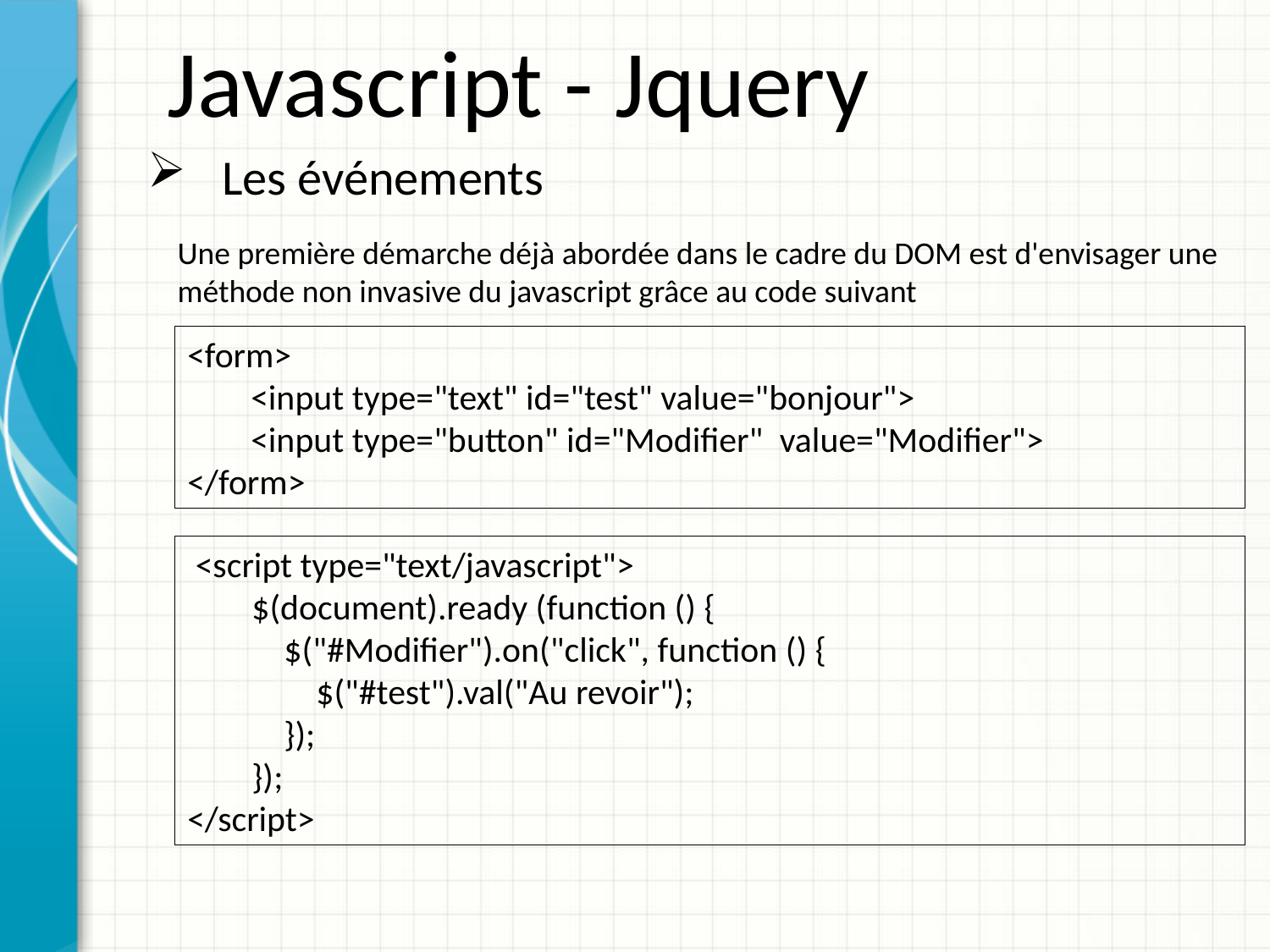

Javascript - Jquery
 Les événements
Une première démarche déjà abordée dans le cadre du DOM est d'envisager une méthode non invasive du javascript grâce au code suivant

<form>
<input type="text" id="test" value="bonjour">
<input type="button" id="Modifier"  value="Modifier">
</form>
 <script type="text/javascript">
        $(document).ready (function () {
            $("#Modifier").on("click", function () {
                $("#test").val("Au revoir");
            });
        });
</script>